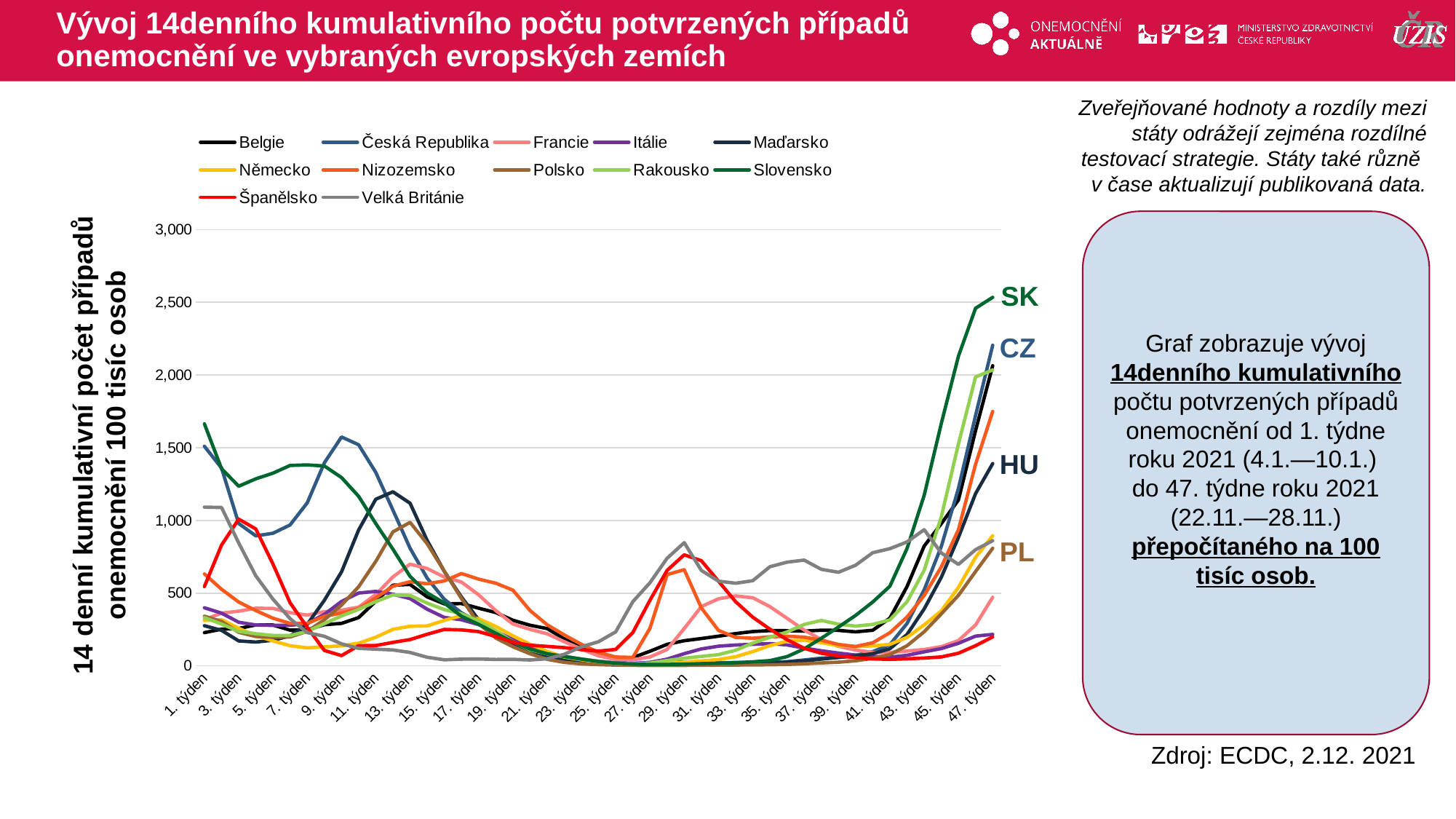

# Vývoj 14denního kumulativního počtu potvrzených případů onemocnění ve vybraných evropských zemích
Zveřejňované hodnoty a rozdíly mezi státy odrážejí zejména rozdílné testovací strategie. Státy také různě
v čase aktualizují publikovaná data.

### Chart

| Category | Belgie | Česká Republika | Francie | Itálie | Maďarsko | Německo | Nizozemsko | Polsko | Rakousko | Slovensko | Španělsko | Velká Británie |
|---|---|---|---|---|---|---|---|---|---|---|---|---|
| 1. týden | 228.7362746085031 | 1509.3222431884078 | 317.12613637484463 | 399.54905216315194 | 276.2160620689274 | 312.24392172969306 | 631.8797236951593 | 341.44193268911135 | 331.7693255547876 | 1664.1647762782316 | 545.4061759614628 | 1091.1262045884519 |
| 2. týden | 252.5767111827009 | 1359.7795910375025 | 362.97566246668015 | 362.3299941812317 | 244.1469524724127 | 317.82548188060485 | 526.7473920133091 | 305.0650166243666 | 287.41507756825473 | 1355.436449327421 | 830.7929074020717 | 1089.0118894303387 |
| 3. týden | 256.95078472962325 | 978.7693758118501 | 376.2094286803833 | 300.2171910935555 | 171.55387067908924 | 257.7978585686766 | 438.92935177395367 | 230.58559932523562 | 237.151423694965 | 1235.0598850504582 | 1008.9153326710416 | 845.0119859923902 |
| 4. týden | 281.38137408396136 | 893.8895200356015 | 396.43663650752393 | 281.1616638404461 | 163.80528594734278 | 208.79387667500762 | 380.49505431109486 | 202.09368541734054 | 220.99605170797557 | 1285.8305790552472 | 941.4121941374292 | 618.8919304759694 |
| 5. týden | 280.97347436827613 | 911.6472424239562 | 395.01655787913694 | 278.314652377553 | 176.40569255867683 | 171.5590267841661 | 327.65027429135057 | 196.41901296633674 | 209.25588221812583 | 1324.7101938795572 | 700.3036003885186 | 458.8916084065582 |
| 6. týden | 245.6858096028272 | 968.988134306732 | 365.7415478286641 | 279.3944376438093 | 205.91582437059895 | 138.70934489642136 | 292.2059550477565 | 199.187852681288 | 208.7390900683334 | 1377.8444459957204 | 433.6819428565682 | 324.57015083912233 |
| 7. týden | 248.1505653316485 | 1120.8685592839086 | 349.0719637619701 | 290.24762091784163 | 285.4488539157376 | 124.07488375968121 | 292.2978690036556 | 237.01900235464657 | 237.06154679934895 | 1381.600487955656 | 265.151212650119 | 228.8059263357612 |
| 8. týden | 283.0650452508323 | 1396.0150698447035 | 372.95929056436773 | 354.32382237009244 | 451.28085026847765 | 130.7422148748915 | 340.82269309614173 | 316.86749228847845 | 290.30237283992113 | 1374.1983369711975 | 105.98823044085417 | 203.462061038824 |
| 9. týden | 292.09091130003713 | 1573.9850395630647 | 382.6042388218125 | 442.88298105506686 | 646.5615629663097 | 137.93860382431137 | 363.62309878136455 | 417.6759144508089 | 343.12751823826903 | 1294.6435360441697 | 70.73346931568157 | 151.35352241305569 |
| 10. týden | 332.00433241570363 | 1520.225615650136 | 403.56079665579205 | 500.74706385595215 | 934.2623173324889 | 155.93498701662014 | 392.5874841340714 | 544.0414384920567 | 388.3805351809626 | 1165.802135740425 | 139.01197174531708 | 120.31173204095343 |
| 11. týden | 444.08128833823395 | 1330.0618228699454 | 490.6891564340792 | 512.0278018549772 | 1145.6236464287008 | 197.07765045560117 | 467.7960785485178 | 718.267582039983 | 441.789880400815 | 978.2931922380751 | 139.80212459848508 | 114.69755676704784 |
| 12. týden | 554.6047538542184 | 1070.7747631625728 | 611.5740923944747 | 492.7660423227536 | 1196.7622584759997 | 251.13533707014096 | 547.835900269911 | 920.9039705793789 | 487.7169740606291 | 802.2539183304558 | 161.44470702589973 | 109.61526619587818 |
| 13. týden | 559.8033055498662 | 809.0938240810987 | 699.3827827290394 | 462.7500239430646 | 1118.0992813776227 | 272.1918388716851 | 578.5926077626506 | 986.665889670352 | 484.2679481913623 | 615.2946395051699 | 180.89852379587572 | 92.27905733515803 |
| 14. týden | 474.3092608857152 | 602.6123769735361 | 669.2566167642718 | 389.3162424116581 | 861.5361686943666 | 274.59544480483305 | 564.357433842776 | 839.4985022711071 | 431.34169128544636 | 502.04539387413377 | 217.3216125354919 | 59.21404807999687 |
| 15. týden | 426.0729498265992 | 457.60500410559666 | 610.4065382083741 | 332.9326726388852 | 648.588273371707 | 313.0194724184776 | 584.0155311606981 | 650.3453883854893 | 386.7739856718253 | 431.66999305407074 | 250.64747110734262 | 41.77498858615099 |
| 16. týden | 428.2599866000604 | 364.9263381809079 | 576.07509756059 | 317.0712306842512 | 473.25735148255916 | 344.85071797536875 | 634.930118106561 | 462.9257631130378 | 358.0021444627294 | 340.8837105590401 | 247.0727688946146 | 46.34008740217417 |
| 17. týden | 396.7215277319734 | 298.3091637234886 | 488.57834918414403 | 283.76387926471585 | 317.30300937834653 | 324.09601962015785 | 596.4066813403467 | 290.9521009697578 | 309.85059763641743 | 285.27596739609 | 235.5690729440804 | 47.57723358920073 |
| 18. týden | 366.7192018357223 | 236.18986418381476 | 380.0953342158023 | 237.55443526157498 | 214.86201070553477 | 271.4655867538155 | 568.3499463021436 | 191.7085606253921 | 242.11712217775315 | 223.97003374757892 | 201.7615169109401 | 44.04651828347054 |
| 19. týden | 313.70959623135377 | 172.88297604839525 | 287.5926601305023 | 181.23960958184009 | 148.1341059944976 | 206.54658328378528 | 520.698304790699 | 131.3842106796703 | 165.71052629213767 | 164.8627588073229 | 162.53908985461905 | 44.92515654931601 |
| 20. týden | 279.57620087412045 | 118.2632517353989 | 251.36282985188282 | 125.39593244219526 | 102.05203404955367 | 148.4933076167939 | 380.6329252449435 | 83.0836328167625 | 111.07660836951628 | 115.61280374241028 | 142.2930075233115 | 40.66714033791106 |
| 21. týden | 256.3085596453529 | 76.75375743213048 | 220.51474106975533 | 88.57089548134681 | 61.057209940379906 | 99.28732182279036 | 282.70434985668606 | 45.1023177164275 | 82.16995181699626 | 83.53070875778899 | 134.12739047118757 | 48.89666028272787 |
| 22. týden | 185.3079729640597 | 51.964014382352474 | 166.35121907511407 | 64.84244658684572 | 38.31301539092071 | 60.79475717153225 | 212.73485092848892 | 24.179268224379182 | 62.7228385280681 | 64.53063308728511 | 125.5688097006432 | 79.86204732736532 |
| 23. týden | 124.98220862942225 | 35.272316402777314 | 115.78097135041872 | 46.66047232087838 | 25.661429223894796 | 41.74506792747882 | 148.21125388731406 | 13.68876418542975 | 46.14055128690233 | 46.59324245910449 | 111.6185976967171 | 131.3005875430575 |
| 24. týden | 72.1201412200888 | 22.021820023473108 | 68.72229881140014 | 31.798334743090244 | 15.77353906422891 | 25.62203042993969 | 93.0226679921425 | 8.862394672784003 | 30.164933091145063 | 29.993369211779022 | 101.52407809127126 | 166.2477633844194 |
| 25. týden | 47.61144340955561 | 15.251629918592204 | 44.29278717703461 | 21.233541322778535 | 10.205203404955368 | 14.544280824090784 | 61.0308667170087 | 5.45337603230169 | 18.88538269132769 | 19.201619385427254 | 113.02143591731485 | 233.63990609267023 |
| 26. týden | 56.83691995792558 | 15.94361067516843 | 42.04086332699824 | 18.255748414593548 | 6.469095839450143 | 10.005205087405706 | 58.26770341779173 | 3.859514921411582 | 14.739810881036243 | 12.51403248115154 | 229.18658158199335 | 441.51278999782886 |
| 27. týden | 100.69915747011919 | 22.18078857565954 | 61.03812857641455 | 24.181153897434616 | 5.087247835770128 | 10.909413022236746 | 258.0599204312373 | 3.106053305354441 | 19.3797056172161 | 9.912286343049756 | 450.43571859352625 | 571.2779645177951 |
| 28. týden | 148.01552448960462 | 27.791443358710012 | 113.08638700743325 | 46.34693218921701 | 6.162018505299029 | 17.647685983397853 | 627.4218968340525 | 3.1323981171046906 | 36.89446565039865 | 10.333695928798637 | 656.1057456070354 | 739.6517974183992 |
| 29. týden | 173.00155175466307 | 27.66987917174392 | 256.6391052577728 | 83.98516147014976 | 7.400563753041857 | 26.127040180776177 | 661.131340160051 | 3.6013357662591354 | 53.06107224934008 | 11.616246841947403 | 763.4756871868518 | 847.2938007530224 |
| 30. týden | 188.1111986697262 | 23.676963184473 | 407.9472947620964 | 116.70902644145967 | 8.004482510205715 | 33.82362926435795 | 398.5216789118077 | 4.304742239990802 | 64.95852630651797 | 15.592154672708581 | 723.0849325160872 | 656.3751090712599 |
| 31. týden | 204.13211090706483 | 22.27429948871038 | 461.2150977055689 | 135.6304188788851 | 7.66669744263949 | 43.18434571736281 | 243.7558110444384 | 5.105624517198394 | 77.70981087204855 | 18.523699617048617 | 582.1165930113219 | 582.3270611050158 |
| 32. týden | 222.0970558319245 | 23.16265316269337 | 481.070946058759 | 143.62485389365202 | 8.78241175672187 | 63.088944325332285 | 196.17310499991814 | 6.172589393083507 | 107.42535948511323 | 21.60182180860566 | 441.1524789228839 | 568.2791339148009 |
| 33. týden | 235.93961001315694 | 24.125815567117037 | 468.31251997171256 | 148.27765531269105 | 11.361861363591233 | 98.20756287933523 | 189.75061733146785 | 6.984009594991198 | 156.81271362614626 | 27.922965594838868 | 334.57480290439906 | 585.7534564828613 |
| 34. týden | 242.53543520296049 | 24.453103762794985 | 407.52988671337596 | 153.13333564045217 | 17.636474891412337 | 139.4295849934477 | 199.61413372389103 | 7.803333240423964 | 196.60570916016331 | 36.27786868620798 | 252.6101769912813 | 681.7321980210274 |
| 35. týden | 241.90188883604515 | 28.698499215303173 | 327.14392954413574 | 144.16809989717225 | 26.275583892197023 | 169.560631055856 | 203.86515418422488 | 10.26130417672226 | 233.09572878028965 | 63.83439116300435 | 180.3787975876422 | 712.9312029323362 |
| 36. týden | 238.79490802295348 | 40.78010918147186 | 246.32273907142545 | 122.33095190381567 | 34.57690782541548 | 175.9586236372868 | 197.46564500474935 | 14.579218822588187 | 284.98840138662075 | 117.0052875909718 | 120.8300052897987 | 727.0849193451946 |
| 37. týden | 245.0175483664918 | 52.97393224330156 | 180.59656849585866 | 103.75495661677657 | 46.501744301617094 | 160.04961408176885 | 176.58394314892044 | 20.103725846615554 | 312.2997430419554 | 189.96411239323453 | 86.69497949130805 | 663.562899031989 |
| 38. týden | 244.04553202273127 | 59.07084377421641 | 134.72178995979453 | 88.02597279263053 | 57.884077487485065 | 138.33780200830594 | 147.2691358393482 | 25.654577682393167 | 286.41519710452593 | 267.0820665852796 | 68.30596763576168 | 643.4835168563299 |
| 39. týden | 233.90011143473083 | 72.53641525353754 | 108.5780829936731 | 74.58901763148498 | 68.01762951447184 | 132.34622203588162 | 133.02247267498623 | 34.91741349378096 | 273.52909719557124 | 346.6918339800138 | 56.451562130078 | 691.9408580061349 |
| 40. týden | 244.9481186276518 | 97.96203251206128 | 93.04337347937208 | 65.23143755232934 | 83.90376360122282 | 137.5778825737139 | 158.98816521648465 | 51.772824051590725 | 285.1344513419969 | 438.96221110311654 | 47.899319484024275 | 778.0488773537496 |
| 41. týden | 327.8298693679464 | 145.87702435931232 | 91.96346012912377 | 60.19299853819878 | 117.84604493605933 | 148.148217620389 | 227.85469667389245 | 77.91741523253853 | 316.2430918371107 | 547.5576291350128 | 44.635185371338245 | 805.8861358566061 |
| 42. týden | 545.3619198711384 | 291.3987072490314 | 102.03472906266373 | 72.5048979327947 | 215.51710901839047 | 195.6371702615485 | 335.3136003644388 | 138.51048225811286 | 440.7899999370862 | 807.1092896445191 | 48.51200485145401 | 852.0513771824666 |
| 43. týden | 823.193698556903 | 522.679248497677 | 112.43873608486344 | 96.4647293843507 | 391.4212419312871 | 281.6980462290976 | 484.34059061035754 | 234.5504934936482 | 657.1236876849779 | 1171.958380123539 | 54.0029333685226 | 936.1376469417813 |
| 44. týden | 977.744297214826 | 821.2034873211826 | 132.230710608534 | 119.02285201200883 | 608.883174065968 | 378.1428845971798 | 680.2092306313599 | 357.38581276036246 | 1025.1134021730436 | 1666.986388287159 | 61.663613169557884 | 776.1329169880933 |
| 45. týden | 1140.1057414922534 | 1218.8399428872747 | 173.78583574360485 | 155.26775589502395 | 882.4890787946109 | 539.2963057057768 | 936.1436408324303 | 484.39678468949137 | 1524.6716572310906 | 2128.8512942679317 | 87.04568904645748 | 697.6211515441928 |
| 46. týden | 1617.6868788208055 | 1721.6668245442581 | 281.2528111912178 | 204.58745093683777 | 1184.2949187094646 | 747.060924412413 | 1385.671820646 | 648.6250721781979 | 1986.6613699216184 | 2458.6684226620882 | 138.83450425957884 | 798.6836529482877 |
| 47. týden | 2063.62541267301 | 2204.5758817214123 | 471.92361949640804 | 216.35778101310953 | 1390.7941900149506 | 894.9181602239868 | 1749.8578924072465 | 808.6460932303897 | 2034.2624207622819 | 2533.7709397049 | 199.43965063919774 | 860.7363785025544 |
Graf zobrazuje vývoj 14denního kumulativního počtu potvrzených případů onemocnění od 1. týdne roku 2021 (4.1.—10.1.)
do 47. týdne roku 2021 (22.11.—28.11.) přepočítaného na 100 tisíc osob.

SK
CZ
14 denní kumulativní počet případů onemocnění 100 tisíc osob
HU
PL
Zdroj: ECDC, 2.12. 2021